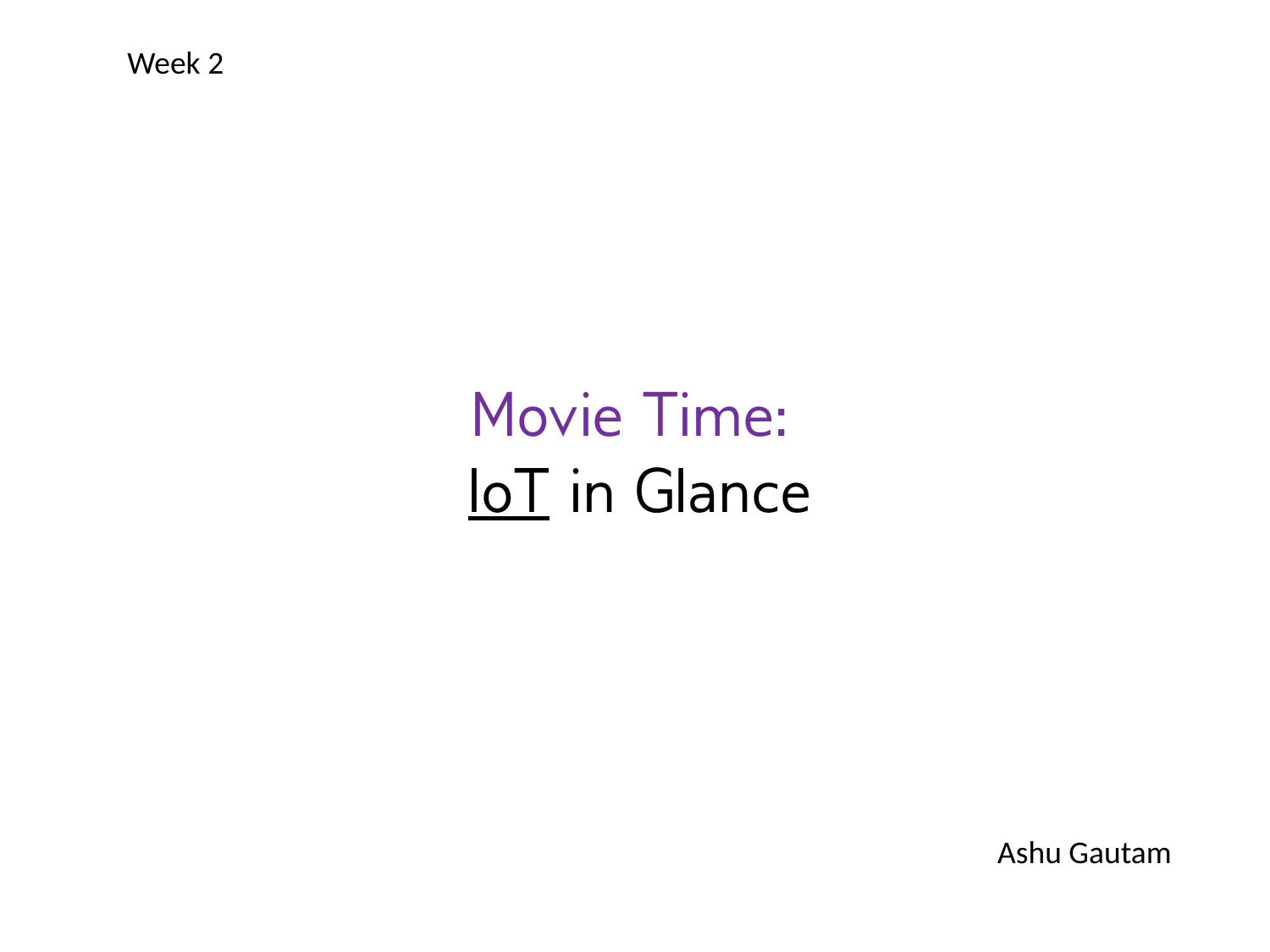

Week 2
Movie Time:
IoT in Glance
Ashu Gautam